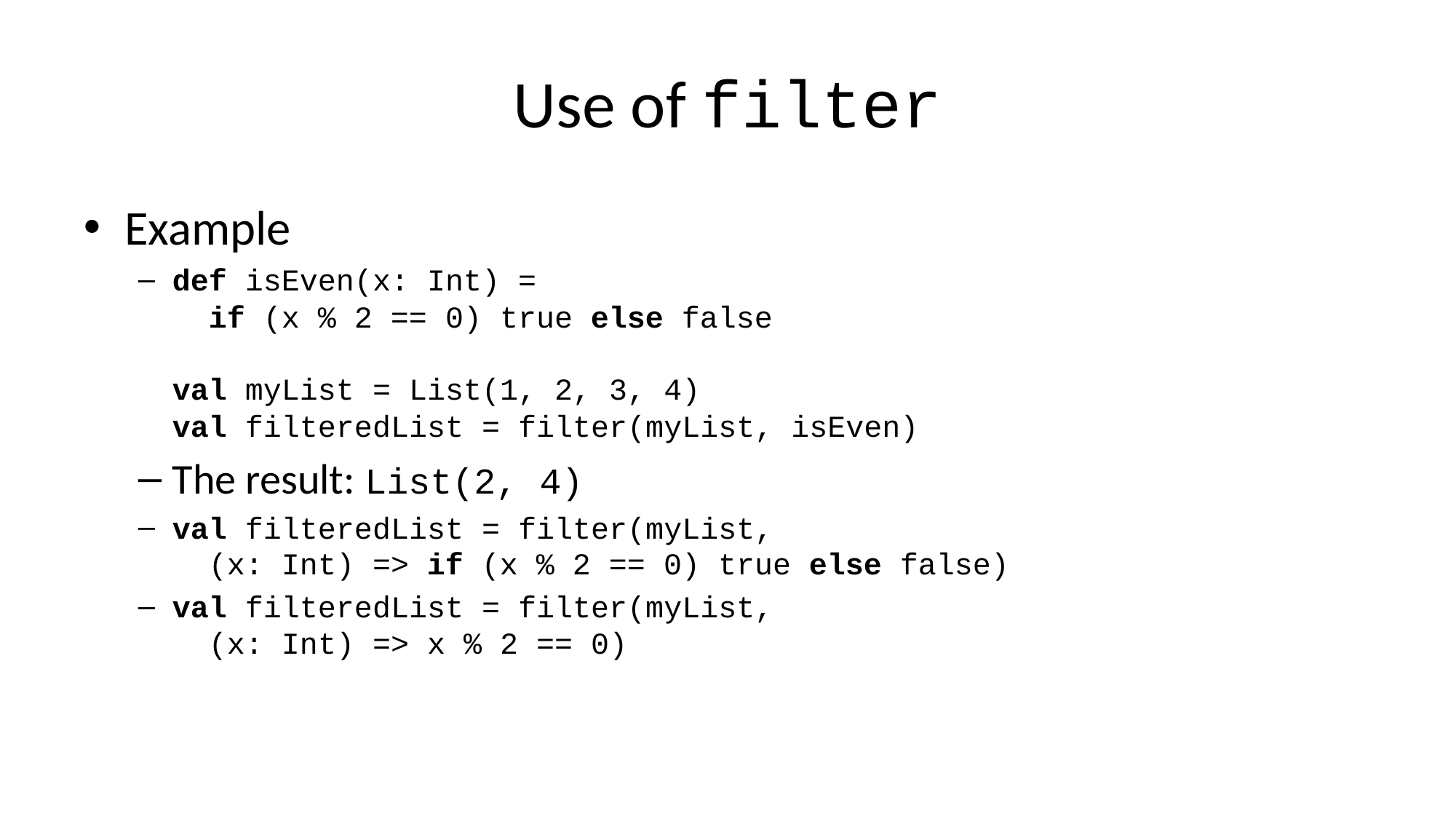

# Use of filter
Example
def isEven(x: Int) =
  if (x % 2 == 0) true else false
val myList = List(1, 2, 3, 4)
val filteredList = filter(myList, isEven)
The result: List(2, 4)
val filteredList = filter(myList,
  (x: Int) => if (x % 2 == 0) true else false)
val filteredList = filter(myList,
  (x: Int) => x % 2 == 0)